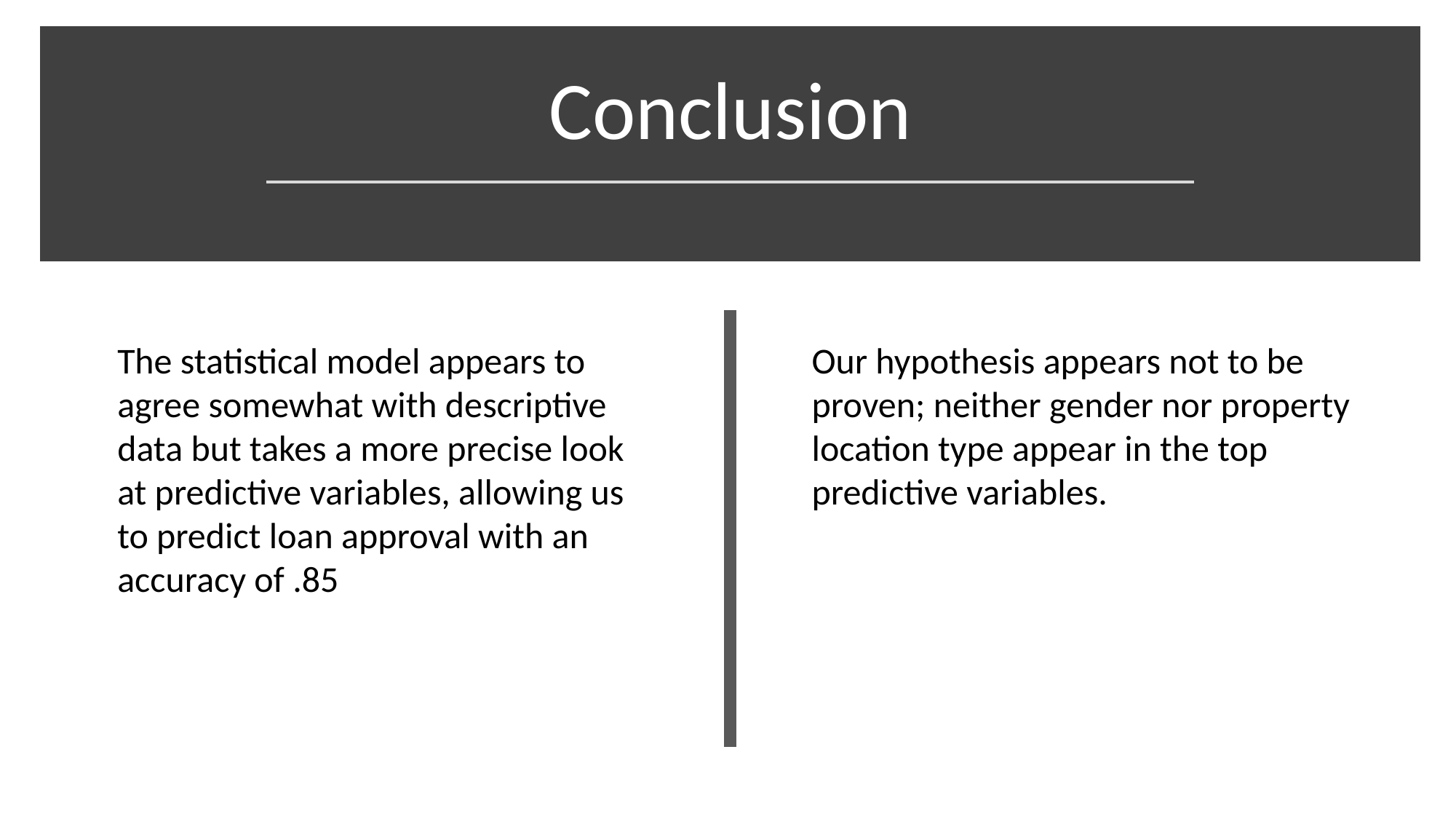

# Conclusion

The statistical model appears to agree somewhat with descriptive data but takes a more precise look at predictive variables, allowing us to predict loan approval with an accuracy of .85
Our hypothesis appears not to be proven; neither gender nor property location type appear in the top predictive variables.